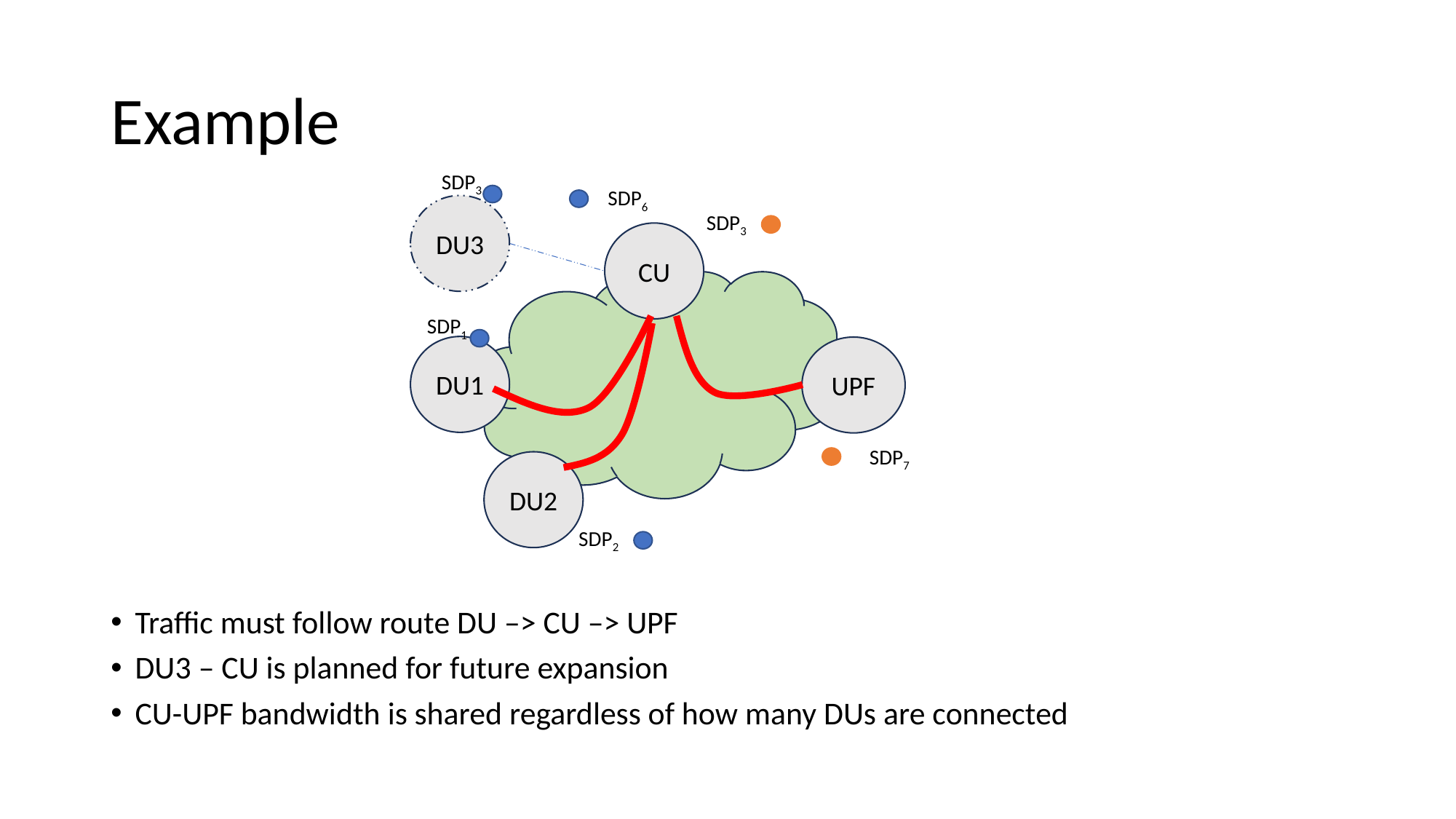

# Example
SDP3
SDP6

DU3
SDP3

CU

SDP1

DU1
UPF
SDP7

DU2
SDP2

Traffic must follow route DU –> CU –> UPF
DU3 – CU is planned for future expansion
CU-UPF bandwidth is shared regardless of how many DUs are connected